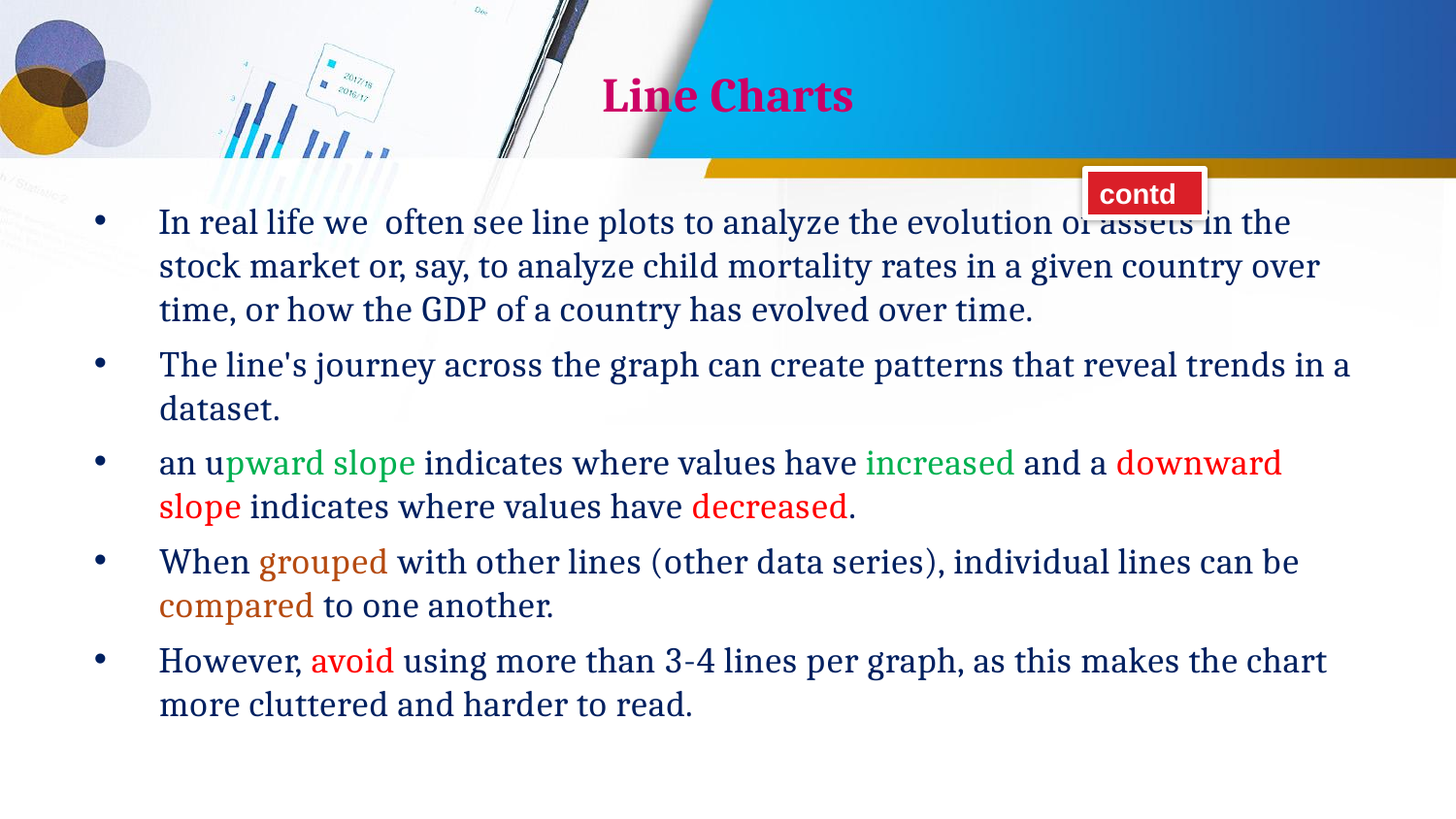

# Line Charts
contd
In real life we  often see line plots to analyze the evolution of assets in the stock market or, say, to analyze child mortality rates in a given country over time, or how the GDP of a country has evolved over time.
The line's journey across the graph can create patterns that reveal trends in a dataset.
an upward slope indicates where values have increased and a downward slope indicates where values have decreased.
When grouped with other lines (other data series), individual lines can be compared to one another.
However, avoid using more than 3-4 lines per graph, as this makes the chart more cluttered and harder to read.